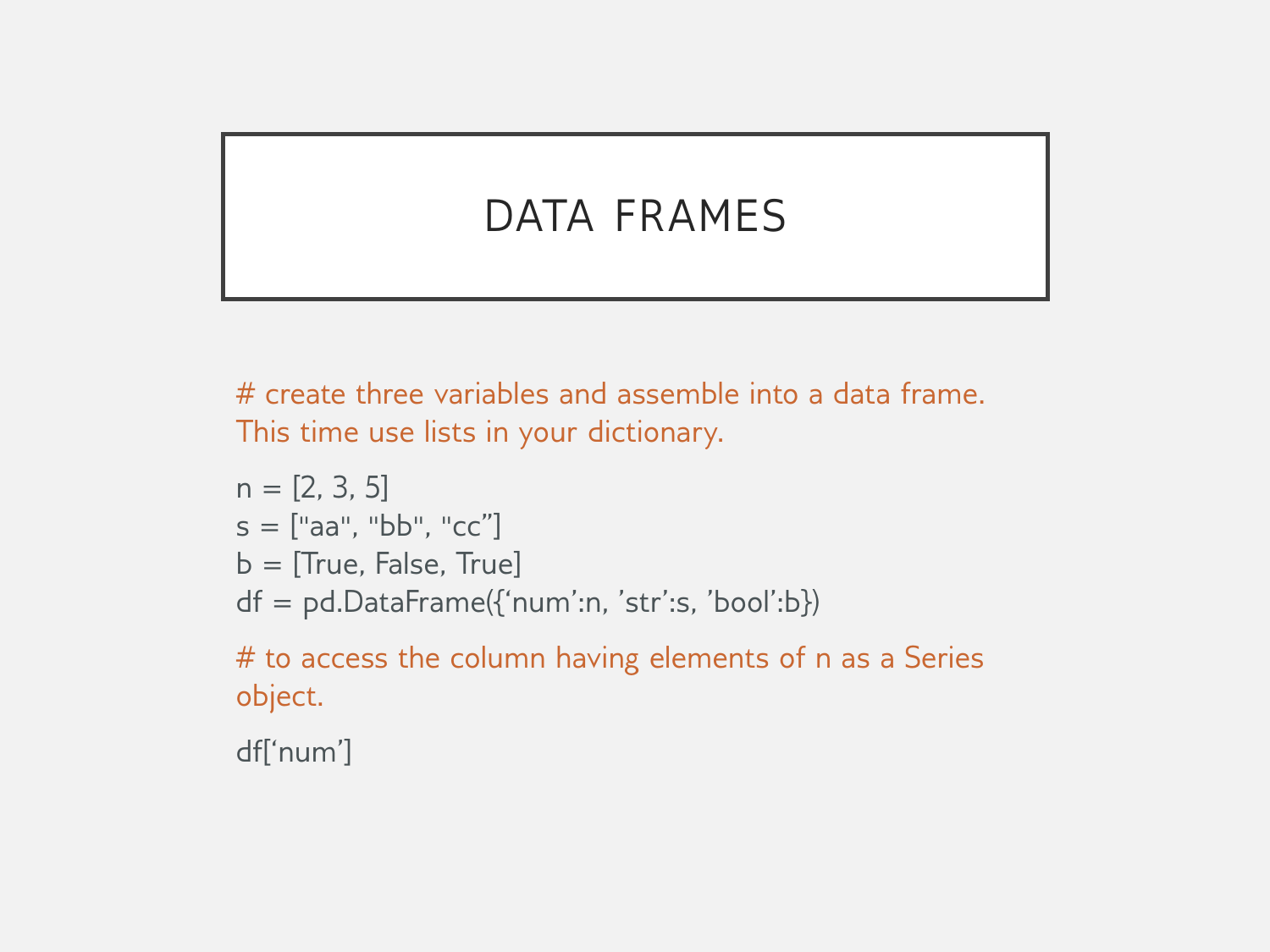

# Data frames
# create three variables and assemble into a data frame. This time use lists in your dictionary.
n = [2, 3, 5] 
s = ["aa", "bb", "cc”] 
b = [True, False, True] 
df = pd.DataFrame({‘num’:n, ’str’:s, ’bool’:b})
# to access the column having elements of n as a Series object.
df[‘num’]